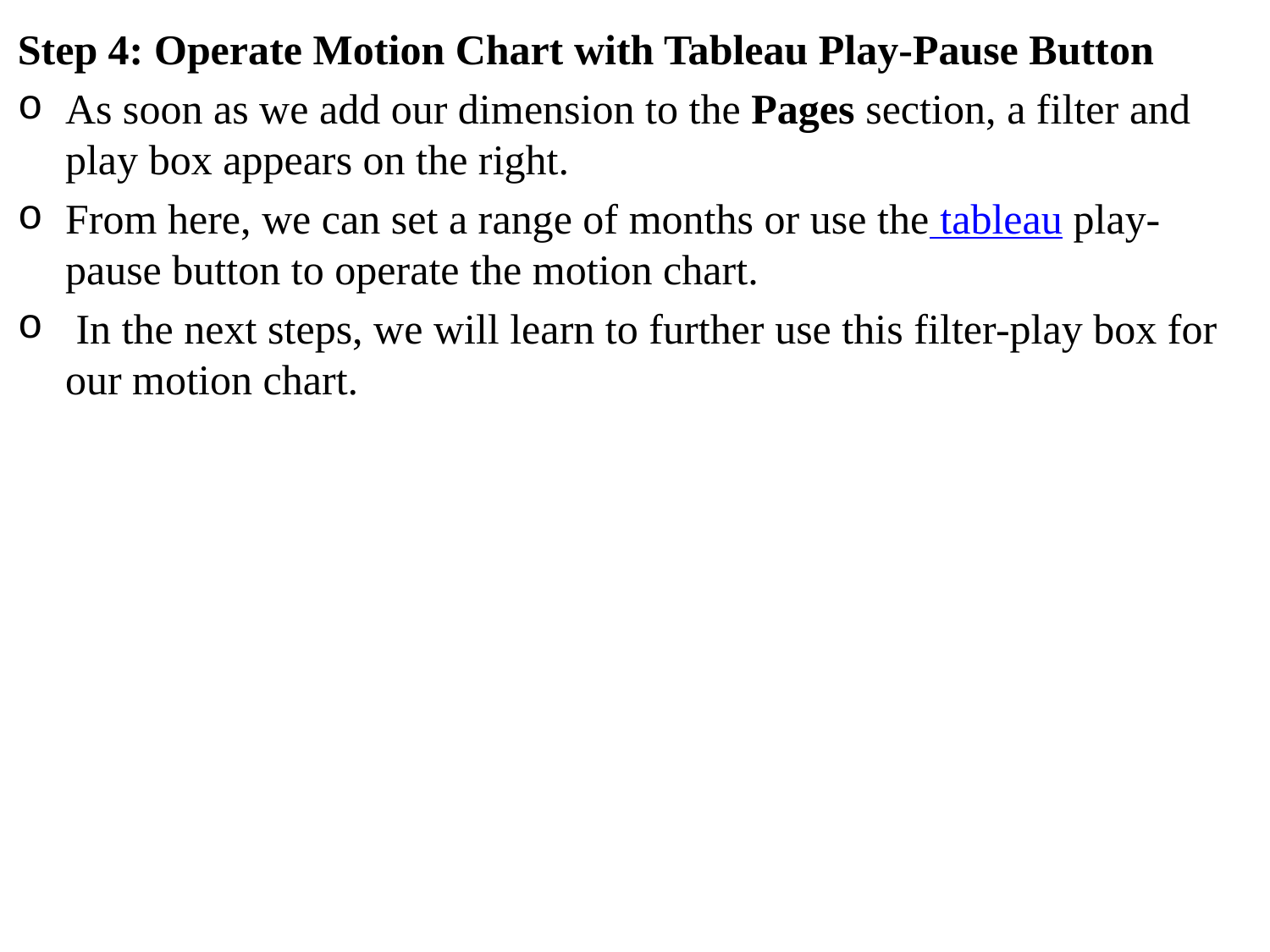

Step 4: Operate Motion Chart with Tableau Play-Pause Button
As soon as we add our dimension to the Pages section, a filter and play box appears on the right.
From here, we can set a range of months or use the tableau play-pause button to operate the motion chart.
 In the next steps, we will learn to further use this filter-play box for our motion chart.